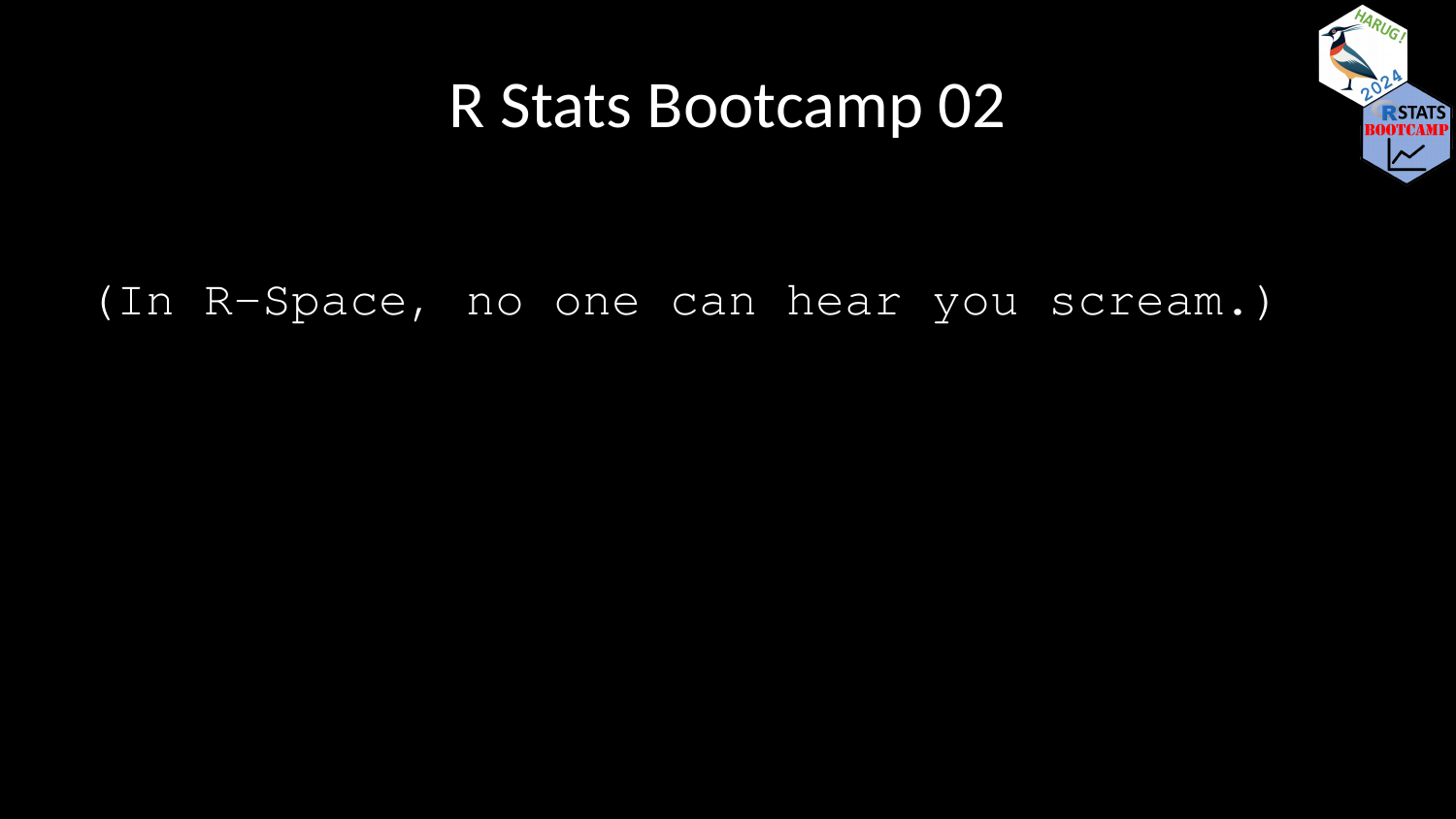

# R Stats Bootcamp 02

(In R-Space, no one can hear you scream.)